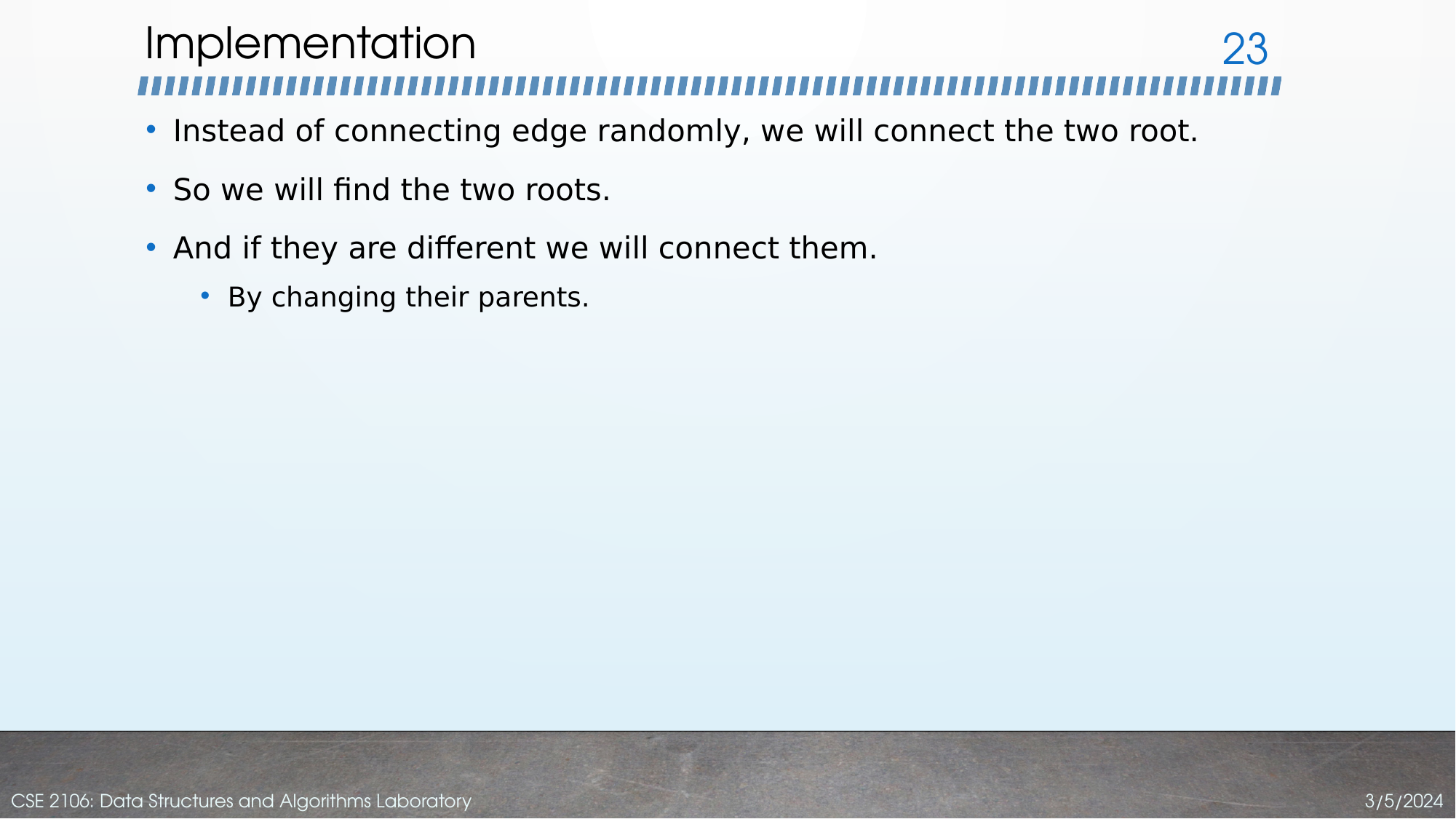

# Implementation
23
Instead of connecting edge randomly, we will connect the two root.
So we will find the two roots.
And if they are different we will connect them.
By changing their parents.
3/5/2024
CSE 2106: Data Structures and Algorithms Laboratory